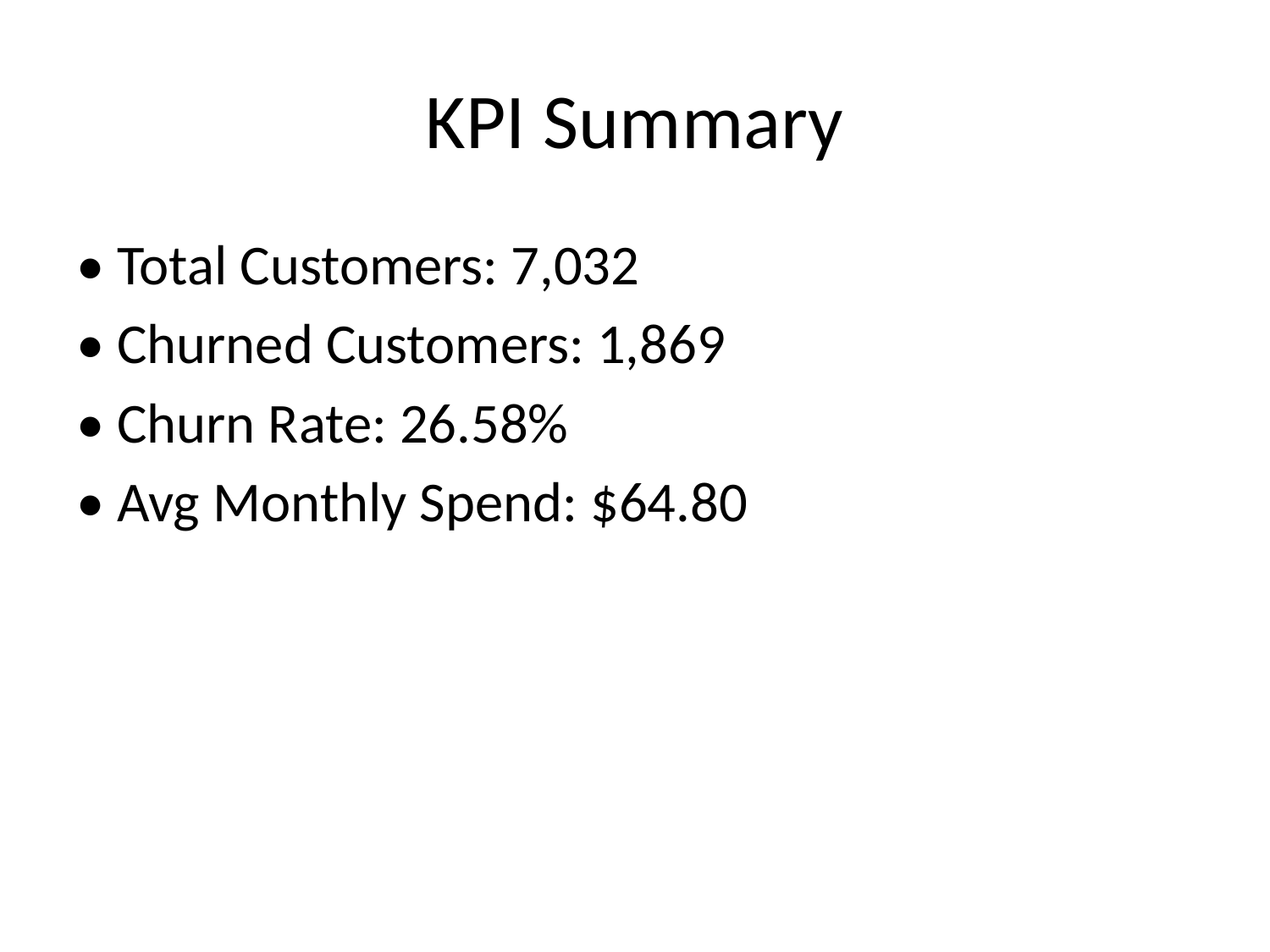

# KPI Summary
• Total Customers: 7,032
• Churned Customers: 1,869
• Churn Rate: 26.58%
• Avg Monthly Spend: $64.80